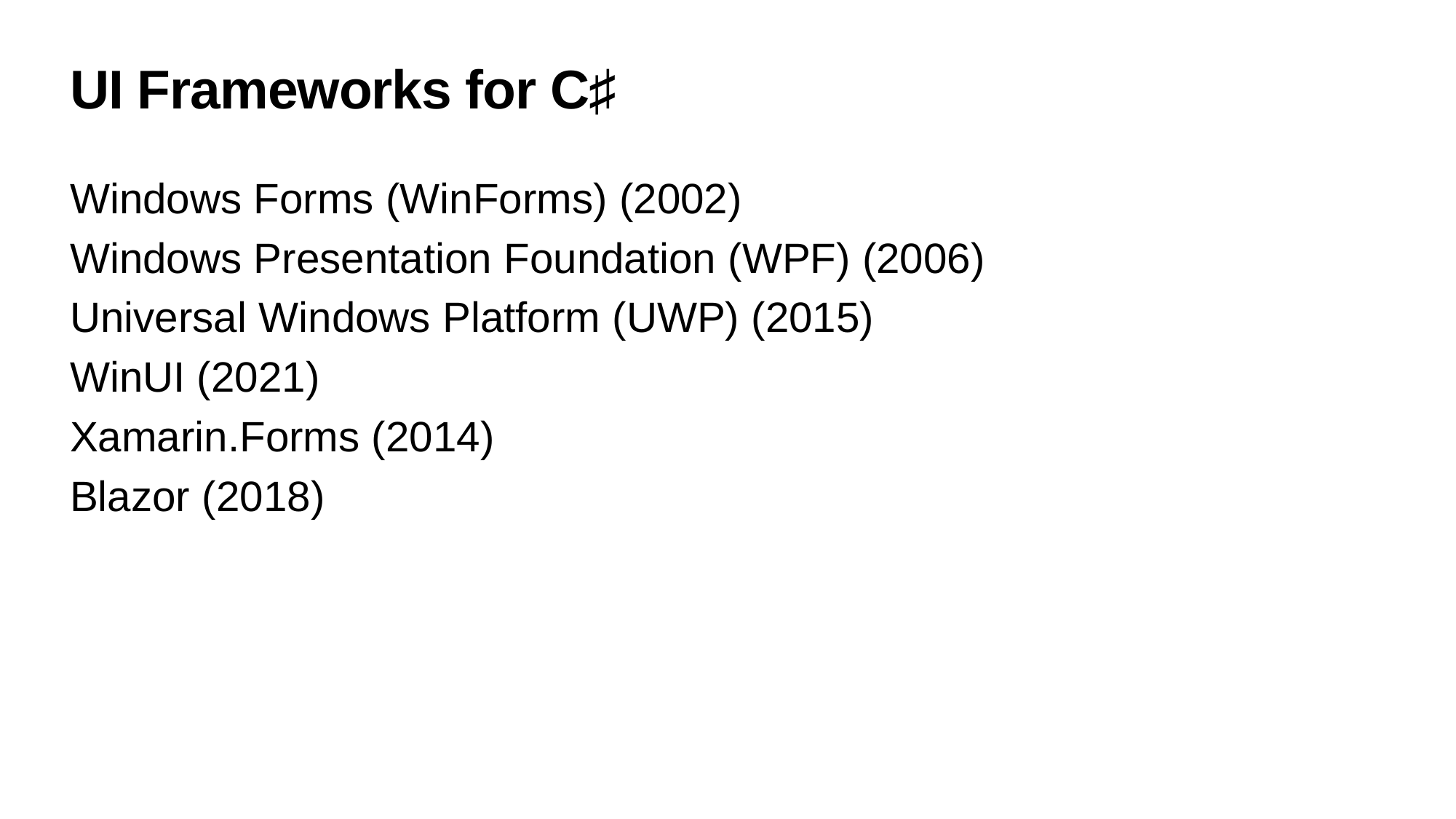

# UI Frameworks for C♯
Windows Forms (WinForms) (2002)
Windows Presentation Foundation (WPF) (2006)
Universal Windows Platform (UWP) (2015)
WinUI (2021)
Xamarin.Forms (2014)
Blazor (2018)